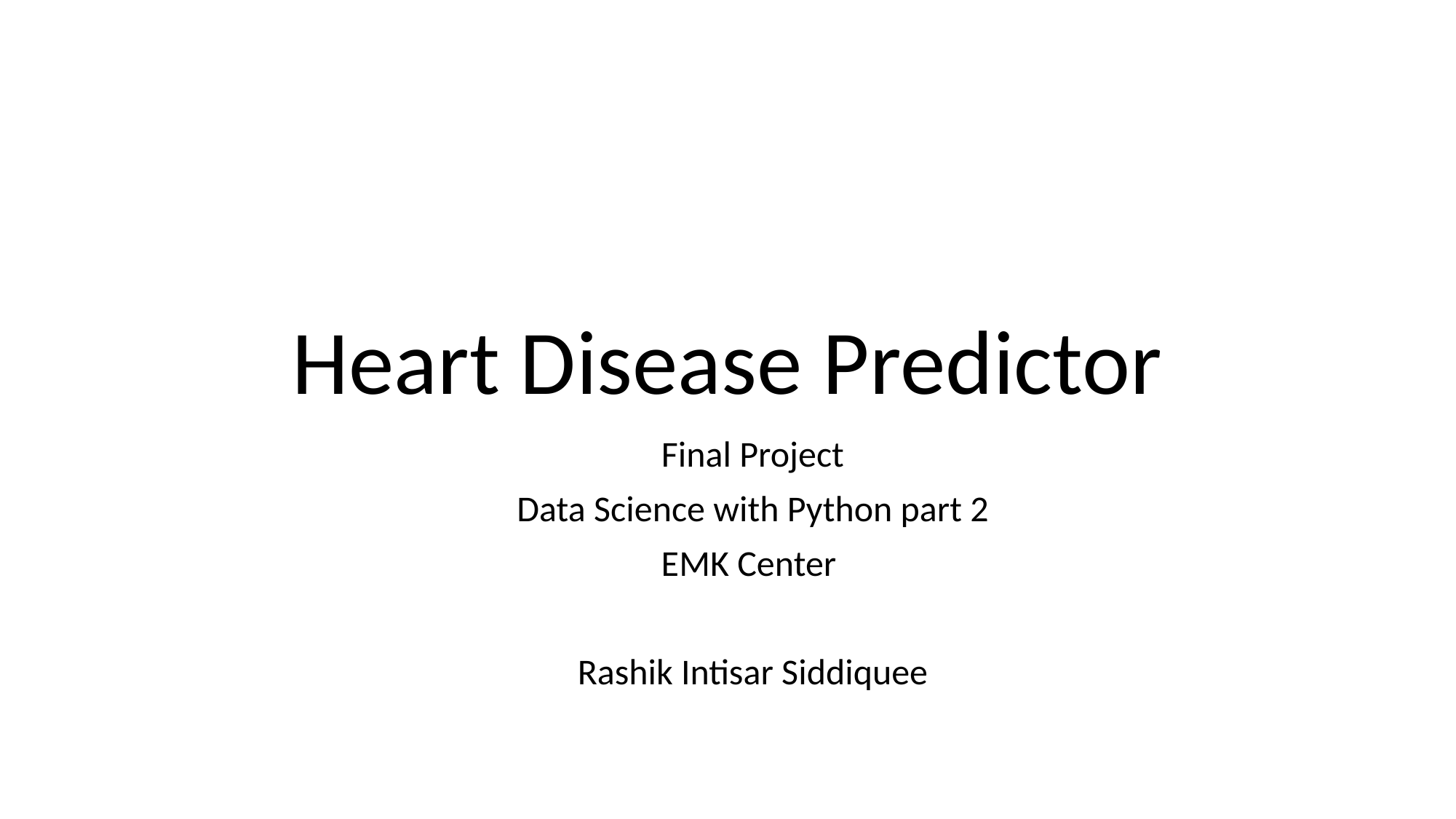

# Heart Disease Predictor
Final Project
Data Science with Python part 2
EMK Center

Rashik Intisar Siddiquee